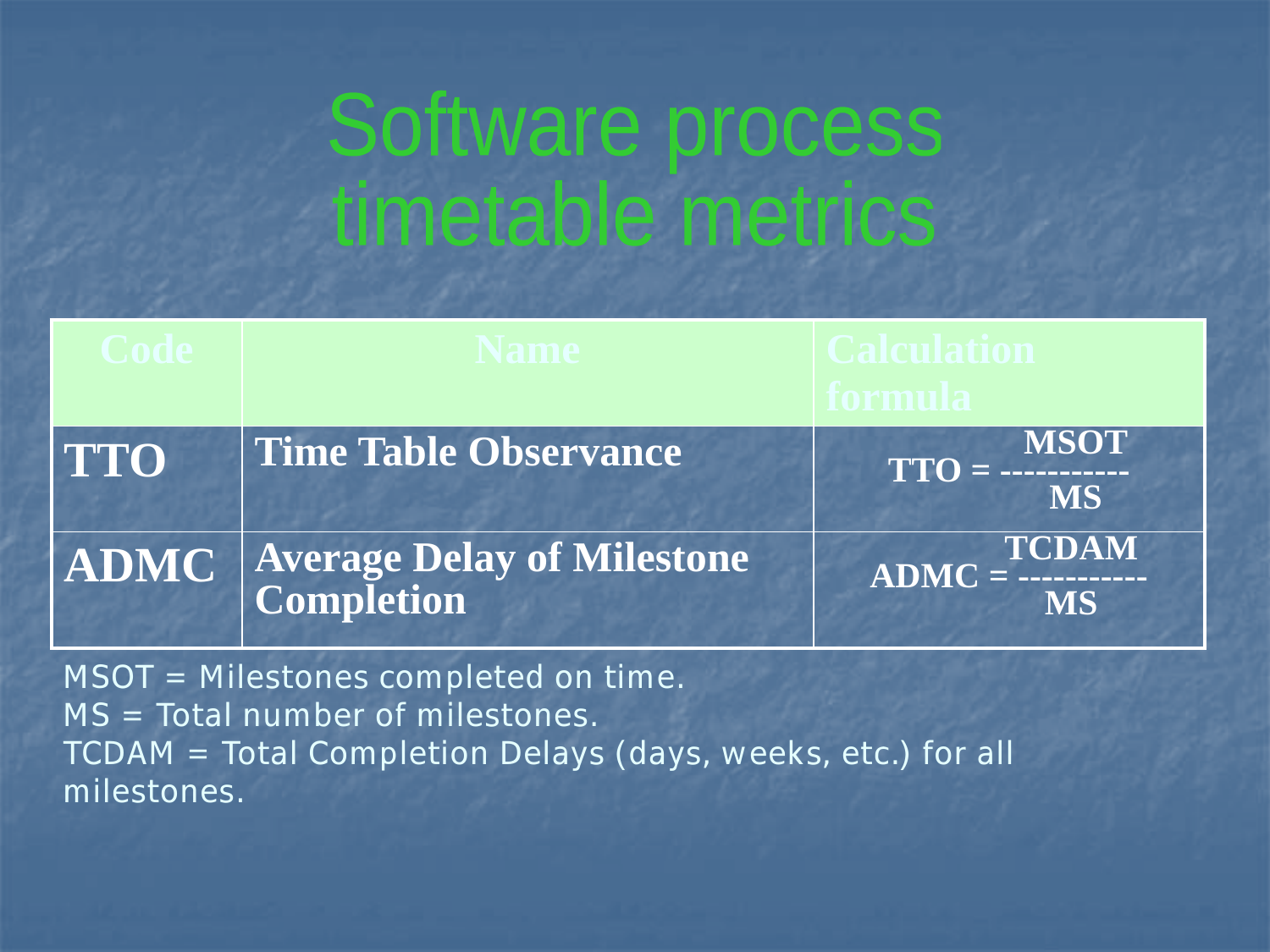

Software process
timetable metrics
| Code | Name | Calculation formula |
| --- | --- | --- |
| TTO | Time Table Observance | MSOT TTO = ----------- MS |
| ADMC | Average Delay of Milestone Completion | TCDAM ADMC = ----------- MS |
MSOT = Milestones completed on time.
MS = Total number of milestones.
TCDAM = Total Completion Delays (days, weeks, etc.) for all milestones.